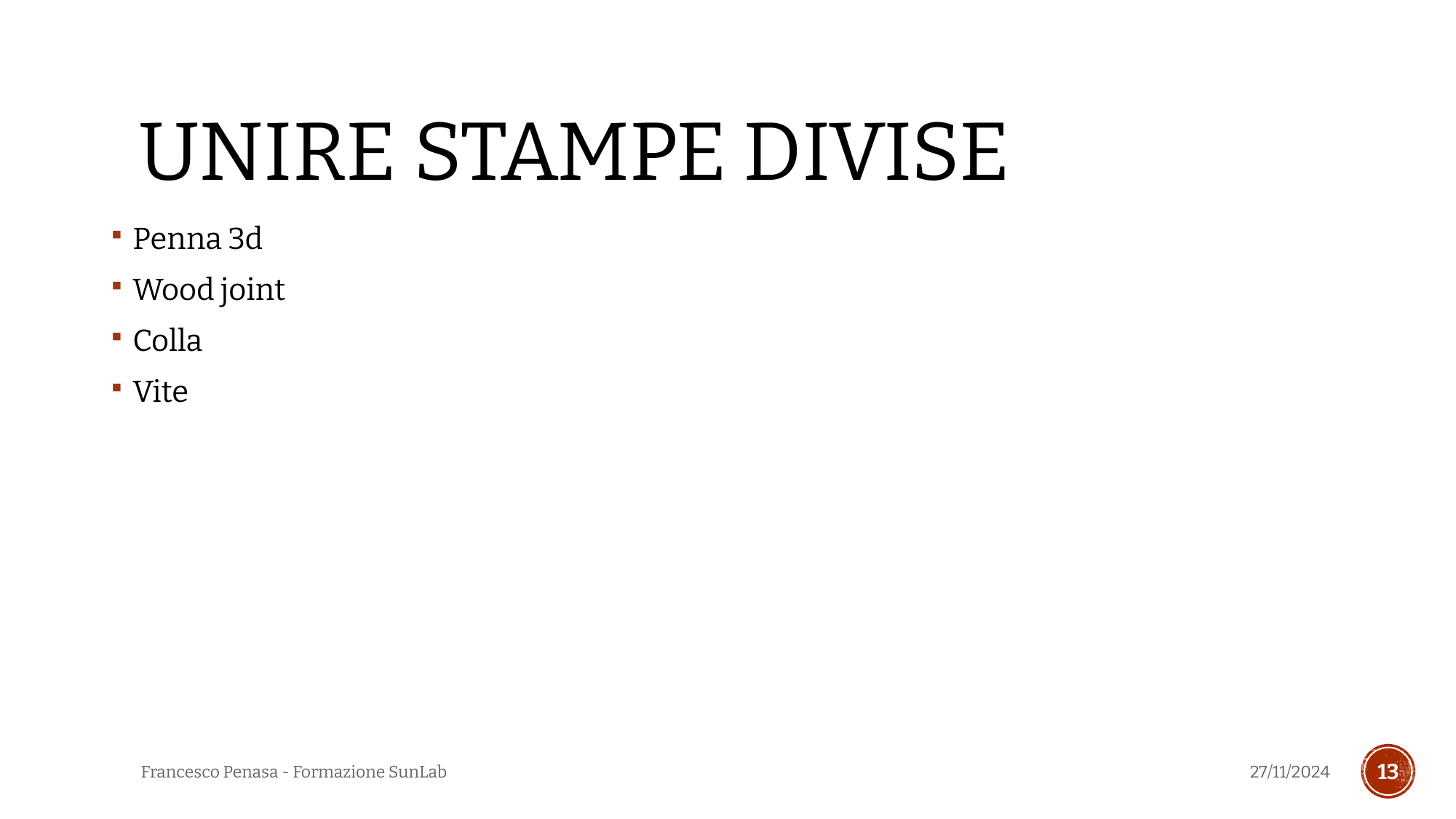

# Unire stampe divise
Penna 3d
Wood joint
Colla
Vite

Francesco Penasa - Formazione SunLab
27/11/2024
13